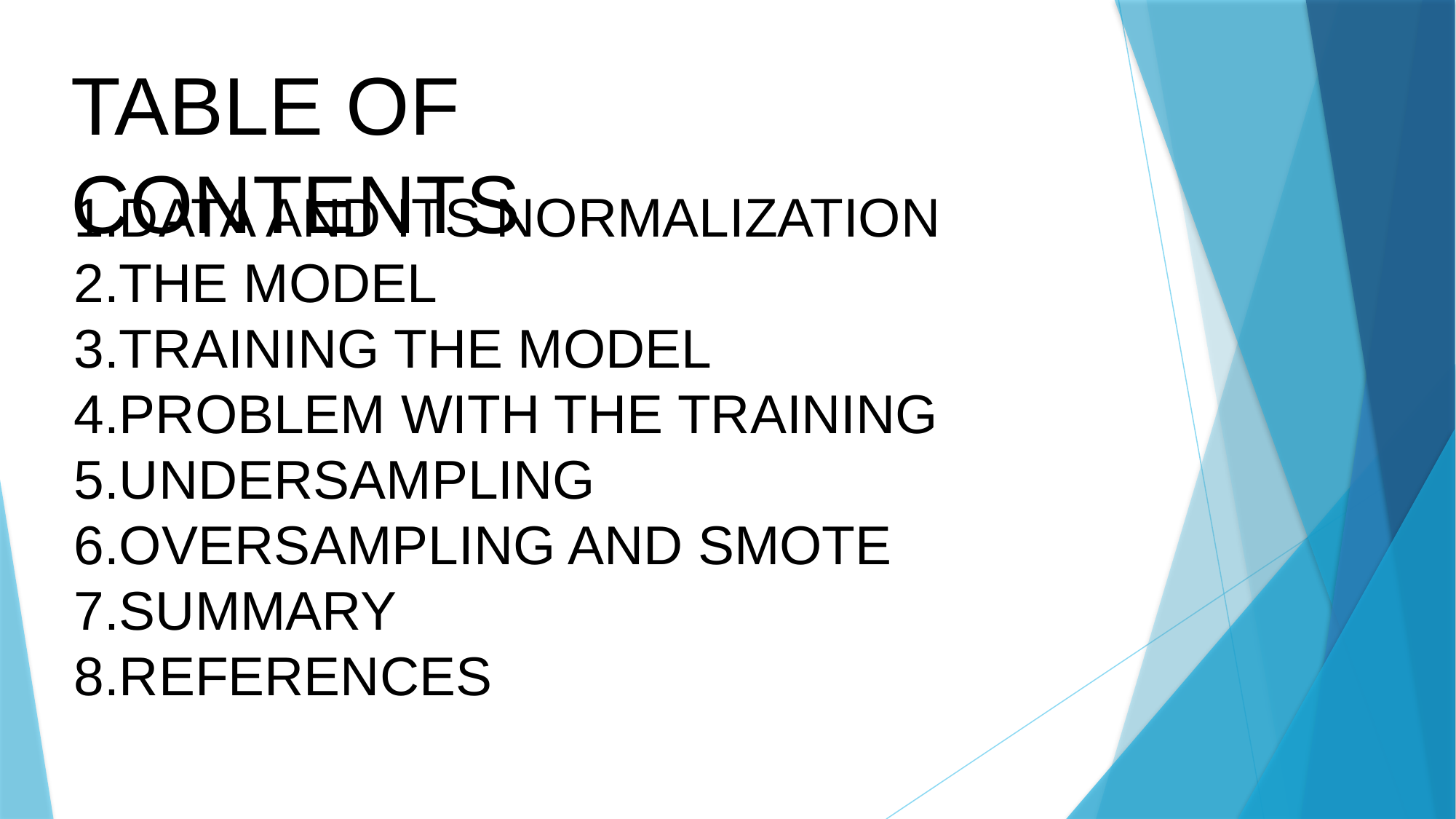

TABLE OF CONTENTS
DATA AND ITS NORMALIZATION
THE MODEL
TRAINING THE MODEL
PROBLEM WITH THE TRAINING
UNDERSAMPLING
OVERSAMPLING AND SMOTE
SUMMARY
REFERENCES